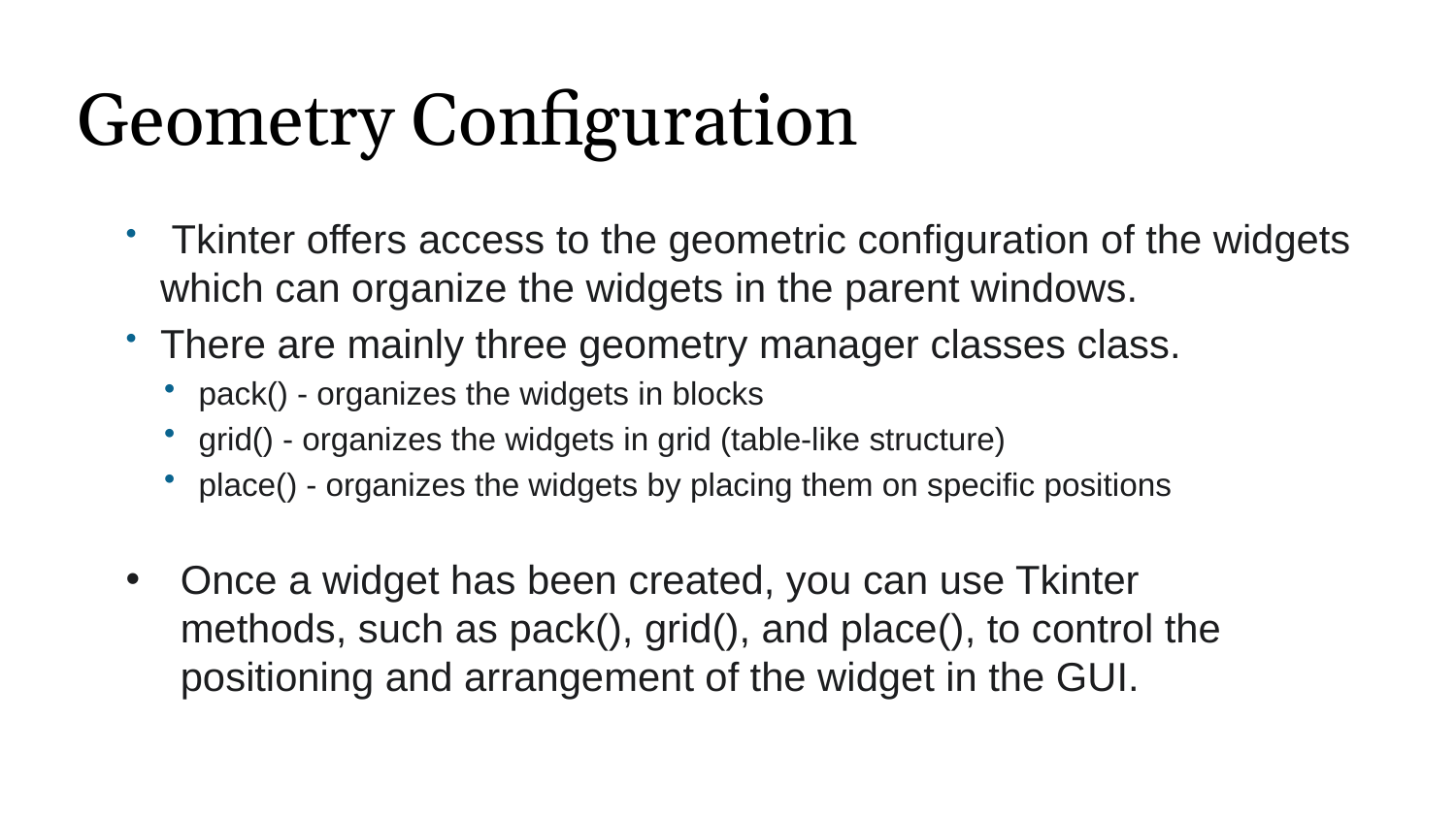

Geometry Configuration

 Tkinter offers access to the geometric configuration of the widgets which can organize the widgets in the parent windows.
There are mainly three geometry manager classes class.
pack() - organizes the widgets in blocks
grid() - organizes the widgets in grid (table-like structure)
place() - organizes the widgets by placing them on specific positions
Once a widget has been created, you can use Tkinter methods, such as pack(), grid(), and place(), to control the positioning and arrangement of the widget in the GUI.